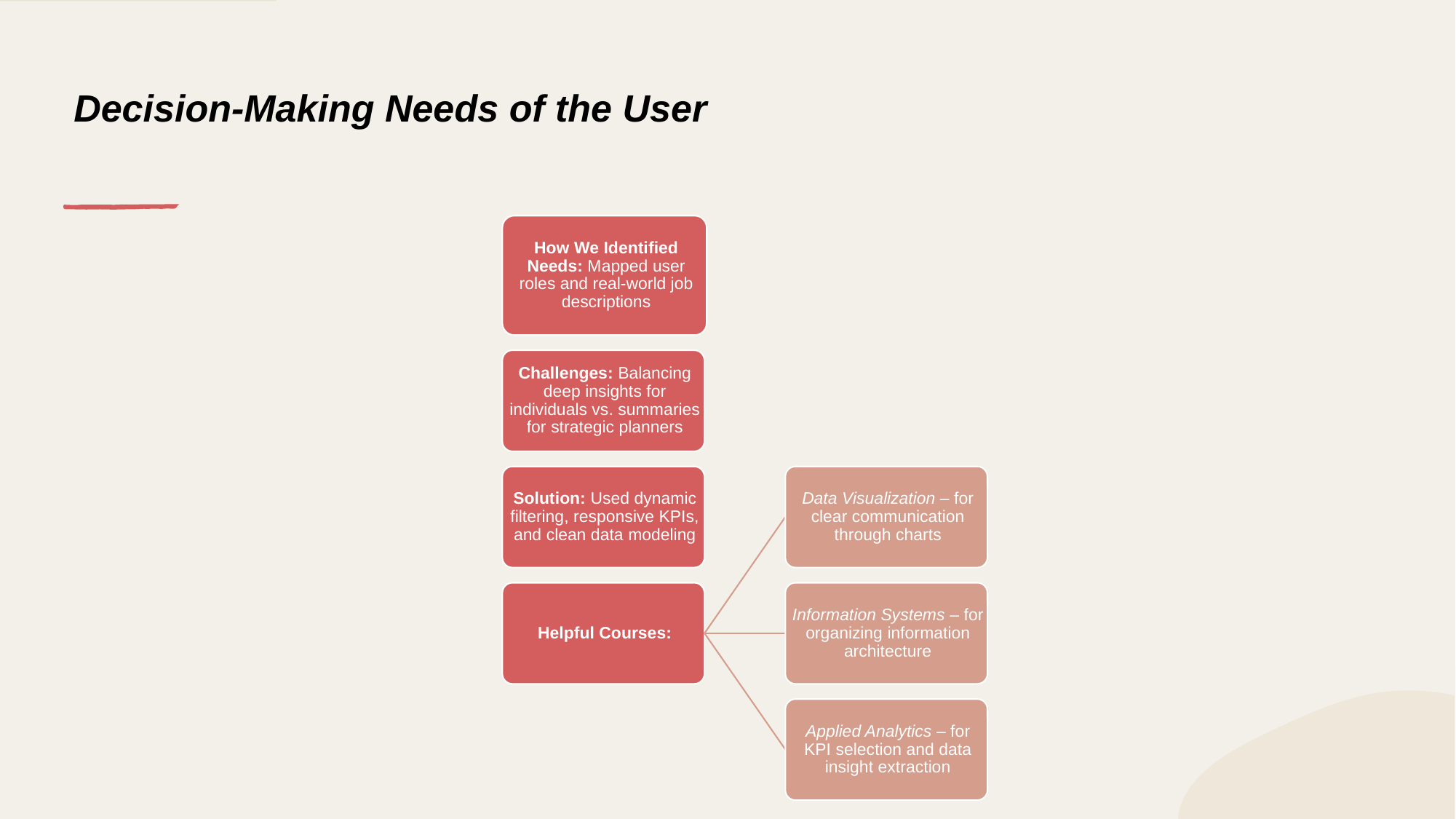

# Decision-Making Needs of the User

How We Identified Needs: Mapped user roles and real-world job descriptions
Challenges: Balancing deep insights for individuals vs. summaries for strategic planners
Solution: Used dynamic filtering, responsive KPIs, and clean data modeling
Helpful Courses:

Data Visualization – for clear communication through charts

Information Systems – for organizing information architecture

Applied Analytics – for KPI selection and data insight extraction